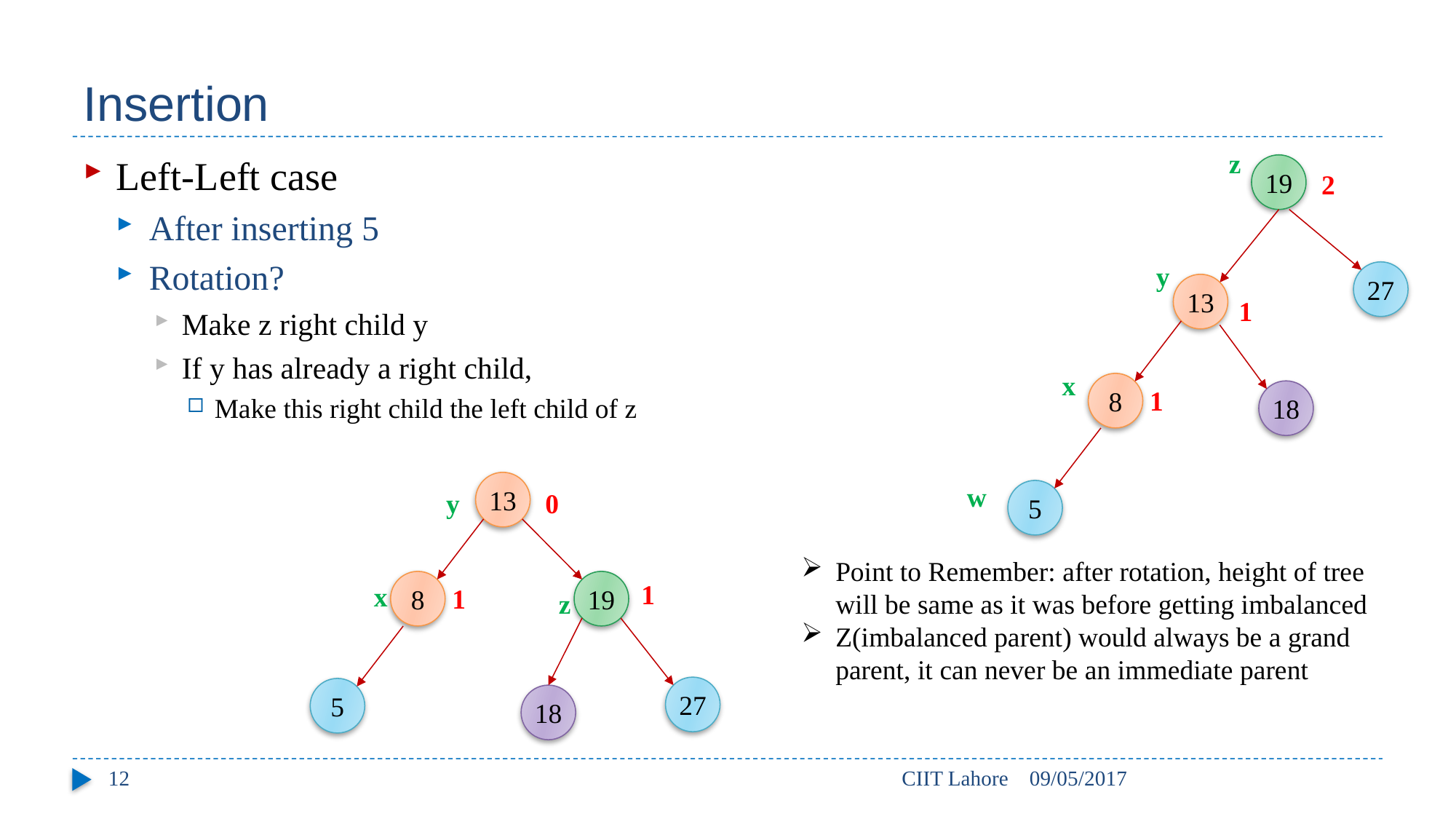

# Insertion
z
Left-Left case
After inserting 5
Rotation?
Make z right child y
If y has already a right child,
Make this right child the left child of z

19
2
y
27
13
1
x
8
1
18
13
w
5
y
0
Point to Remember: after rotation, height of tree will be same as it was before getting imbalanced
Z(imbalanced parent) would always be a grand parent, it can never be an immediate parent
8
19
1
x
1
z
27
5
18
12
CIIT Lahore
09/05/2017